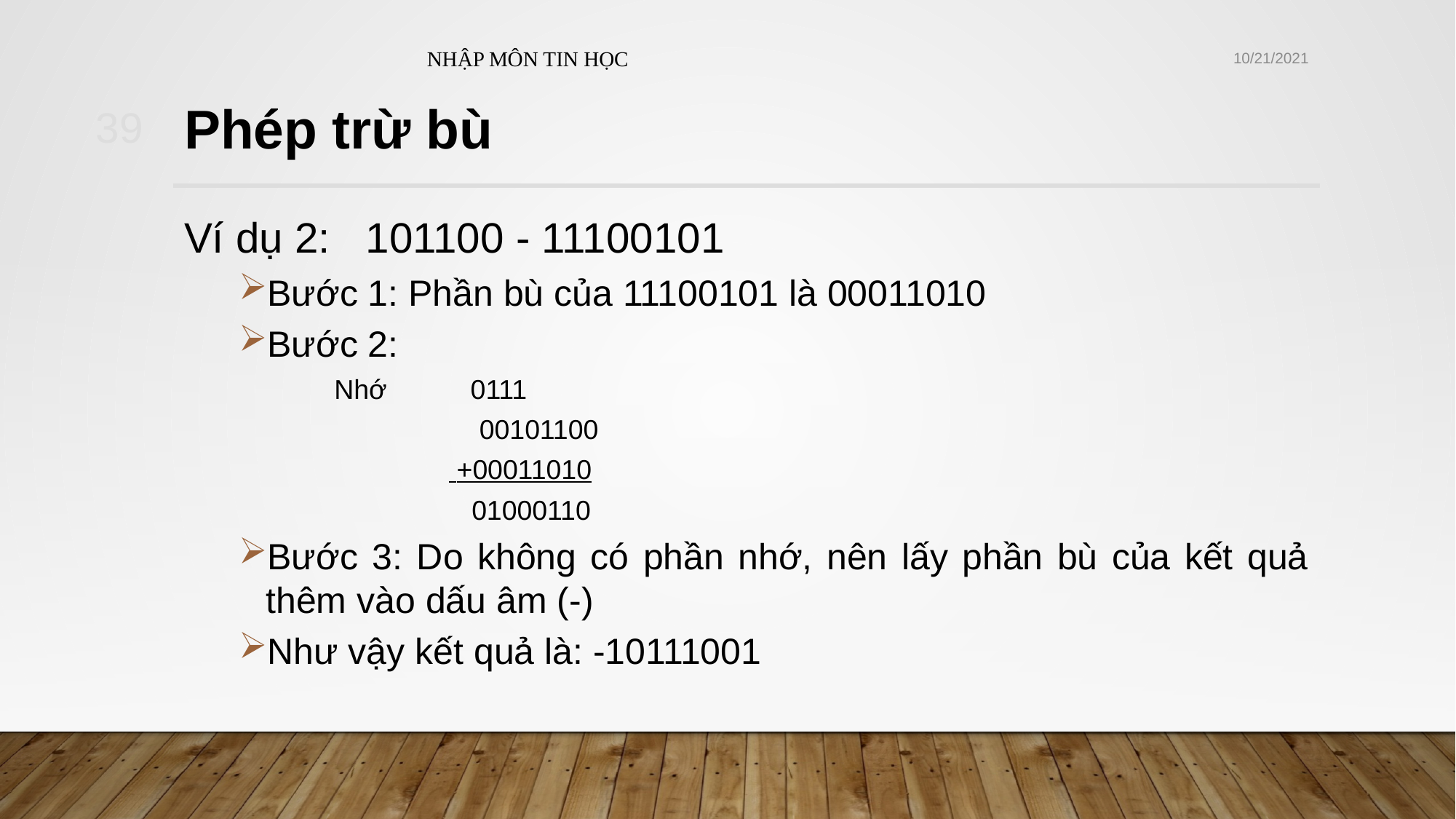

NHẬP MÔN TIN HỌC
10/21/2021
39
# Phép trừ bù
Ví dụ 2:   101100 - 11100101
Bước 1: Phần bù của 11100101 là 00011010
Bước 2:
Nhớ           0111
                   00101100
                +00011010
                  01000110
Bước 3: Do không có phần nhớ, nên lấy phần bù của kết quả thêm vào dấu âm (-)
Như vậy kết quả là: -10111001